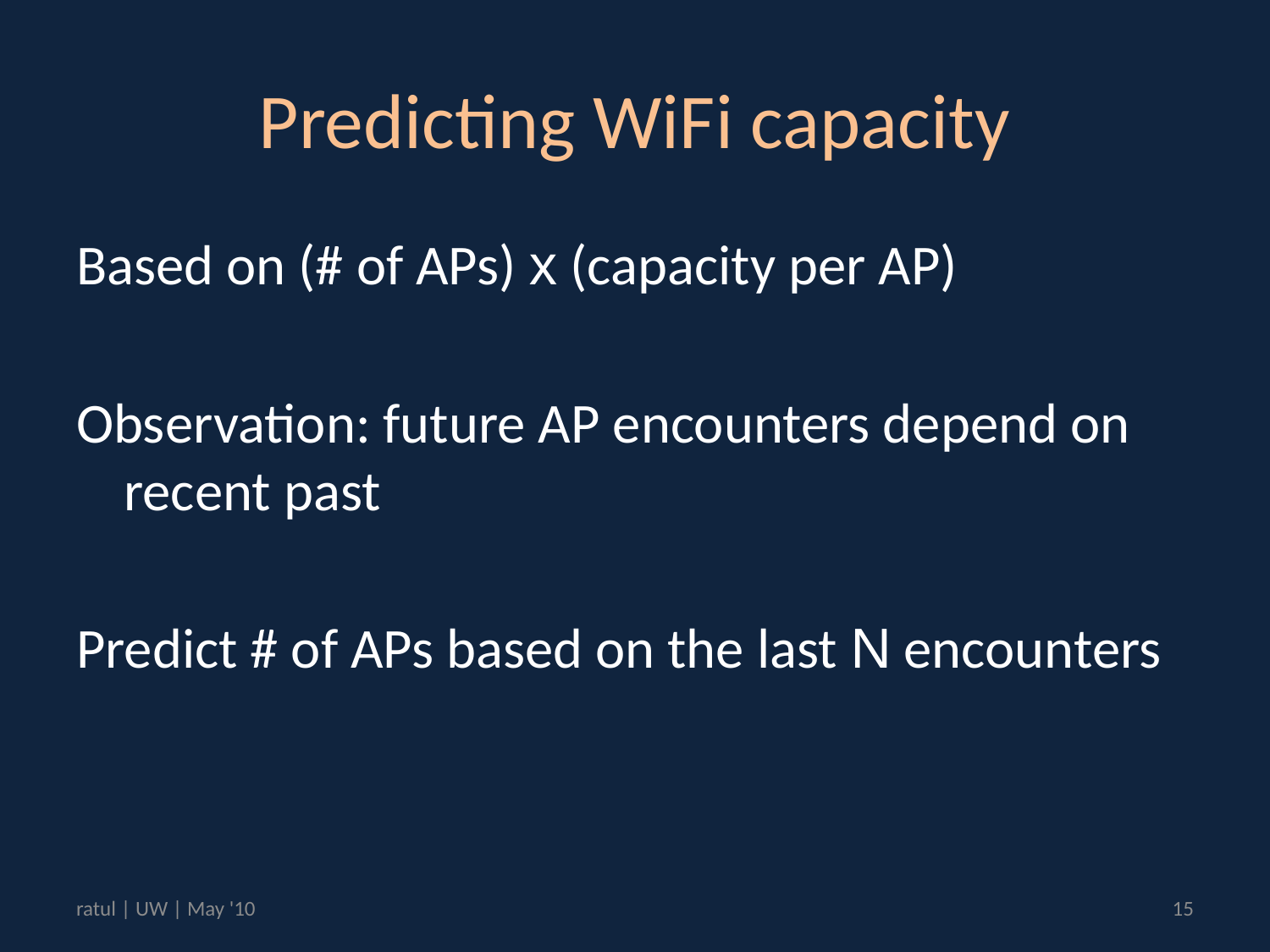

# Predicting WiFi capacity
Based on (# of APs) x (capacity per AP)

Observation: future AP encounters depend on recent past

Predict # of APs based on the last N encounters
ratul | UW | May '10
15